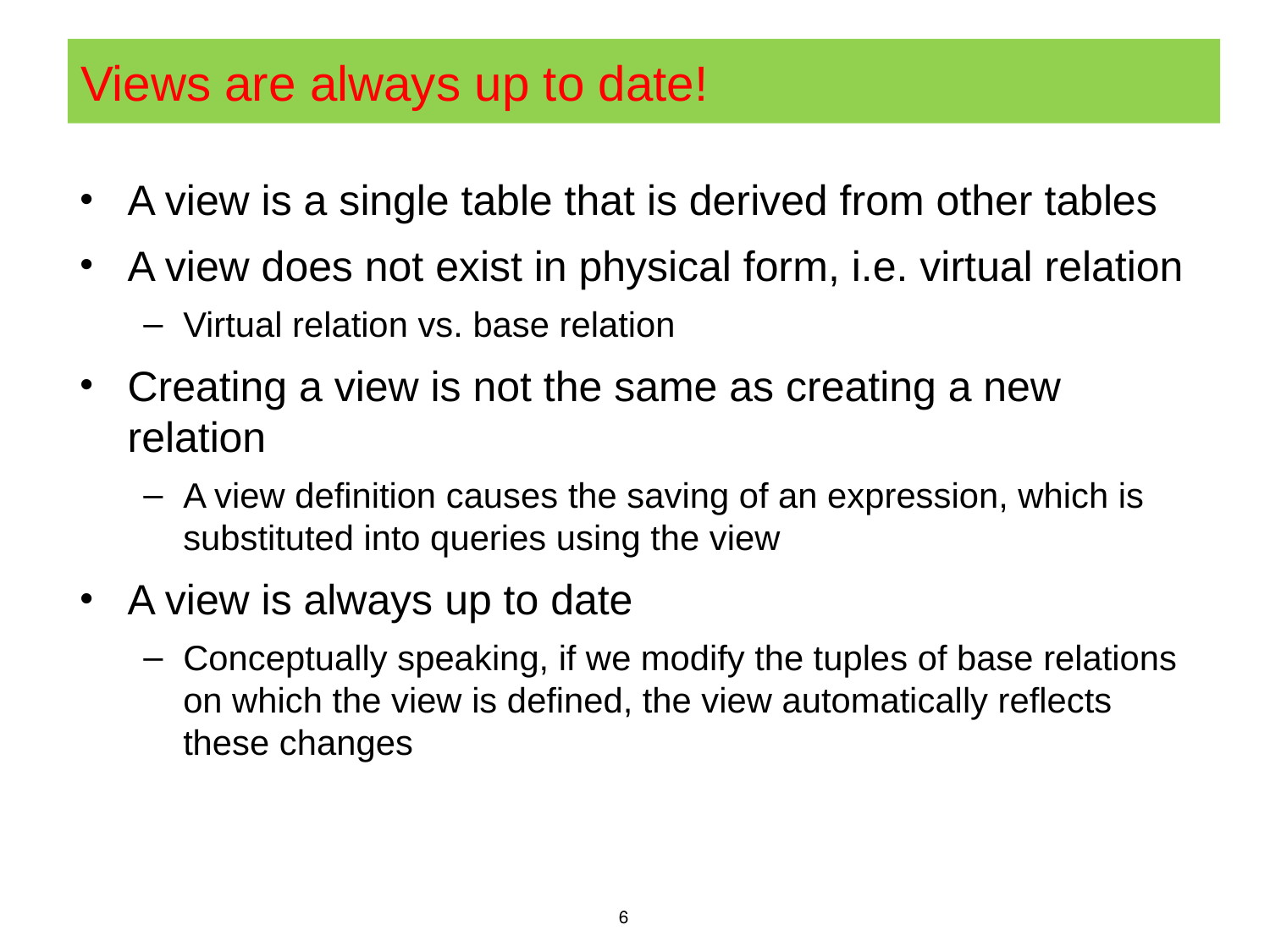

# Views are always up to date!
A view is a single table that is derived from other tables
A view does not exist in physical form, i.e. virtual relation
Virtual relation vs. base relation
Creating a view is not the same as creating a new relation
A view definition causes the saving of an expression, which is  substituted into queries using the view
A view is always up to date
Conceptually speaking, if we modify the tuples of base relations on which the view is defined, the view automatically reflects these changes